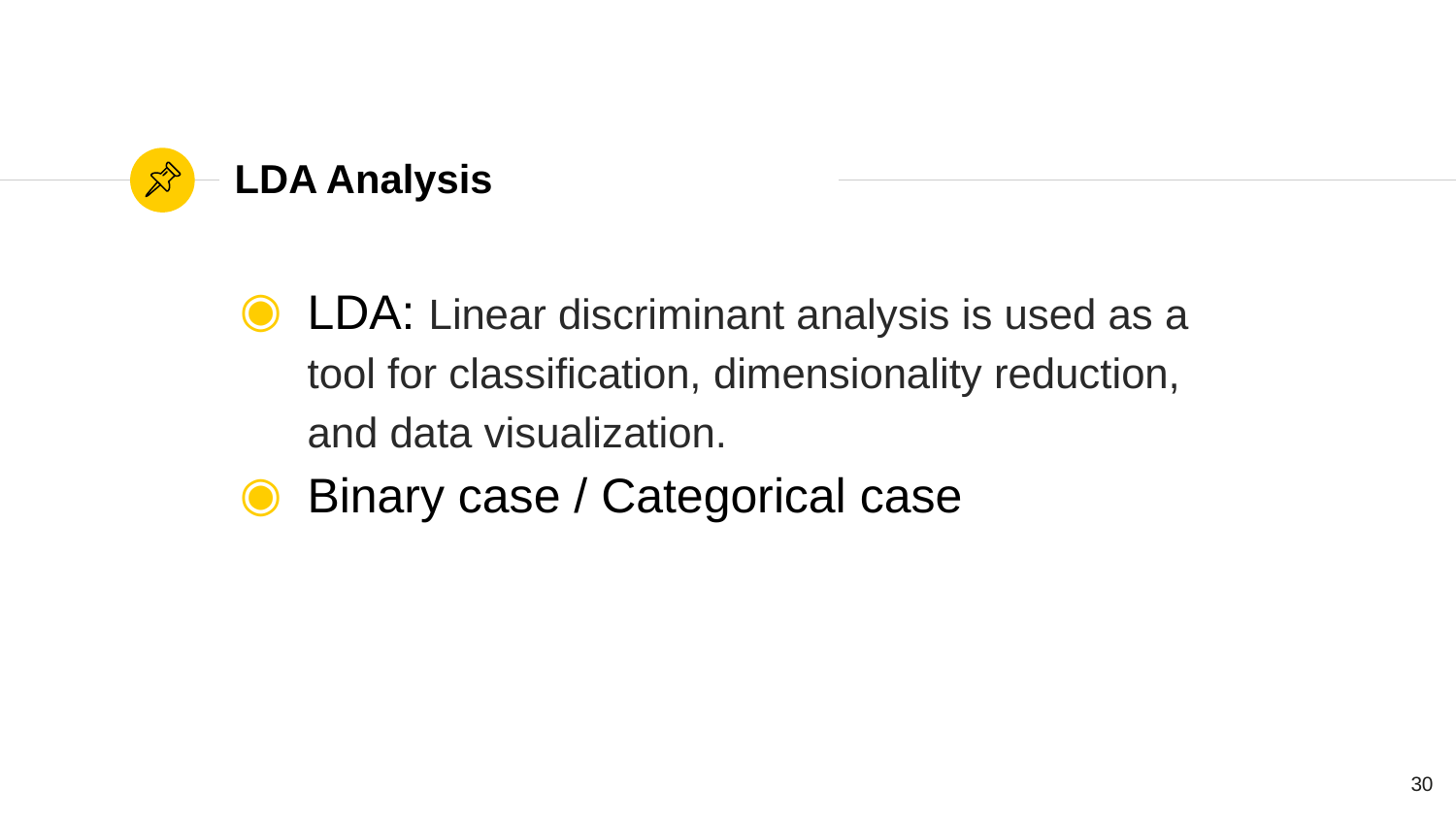

# LDA Analysis

LDA: Linear discriminant analysis is used as a tool for classification, dimensionality reduction, and data visualization.
Binary case / Categorical case

30